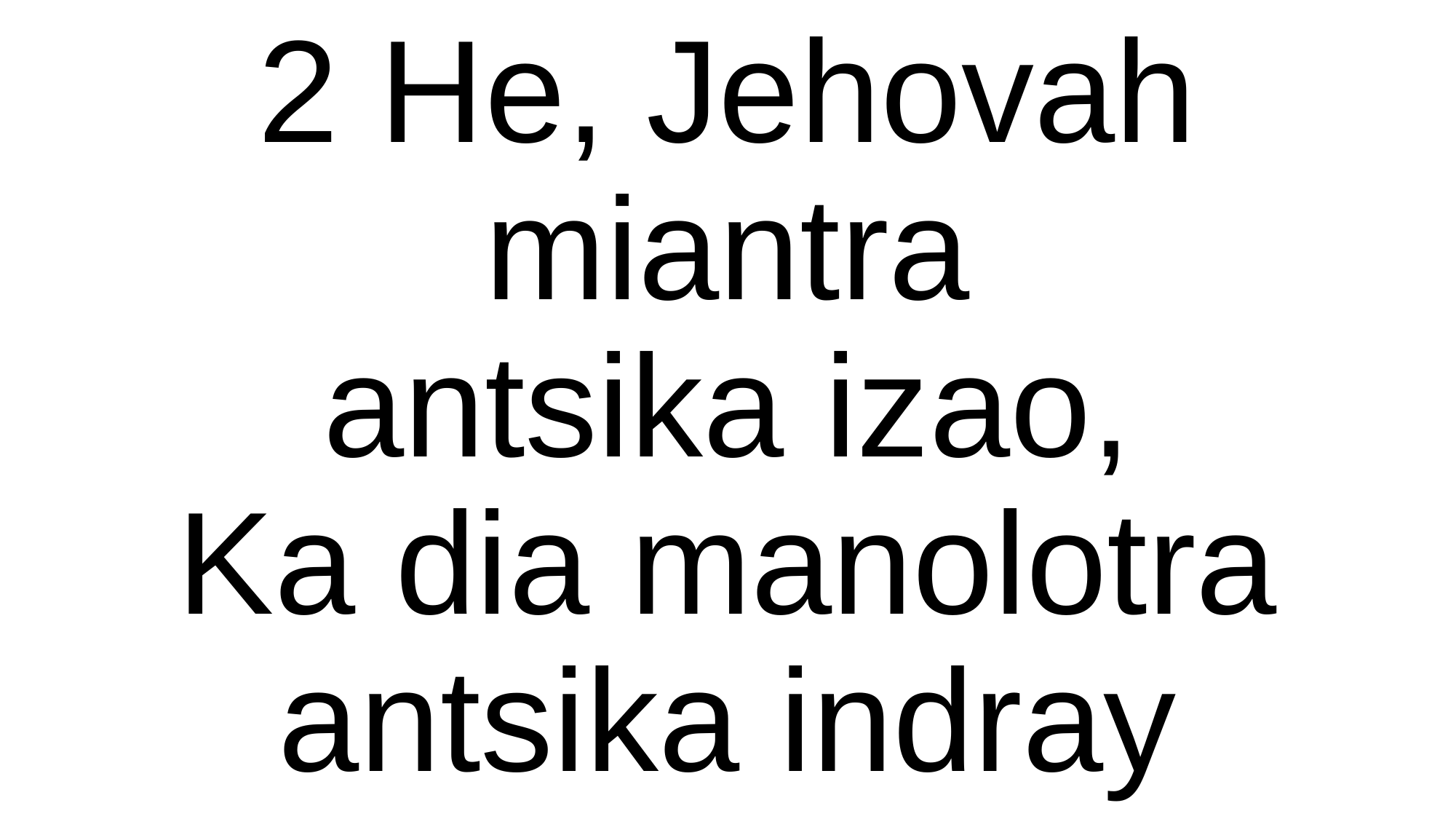

2 He, Jehovah miantra
antsika izao,
Ka dia manolotra
antsika indray